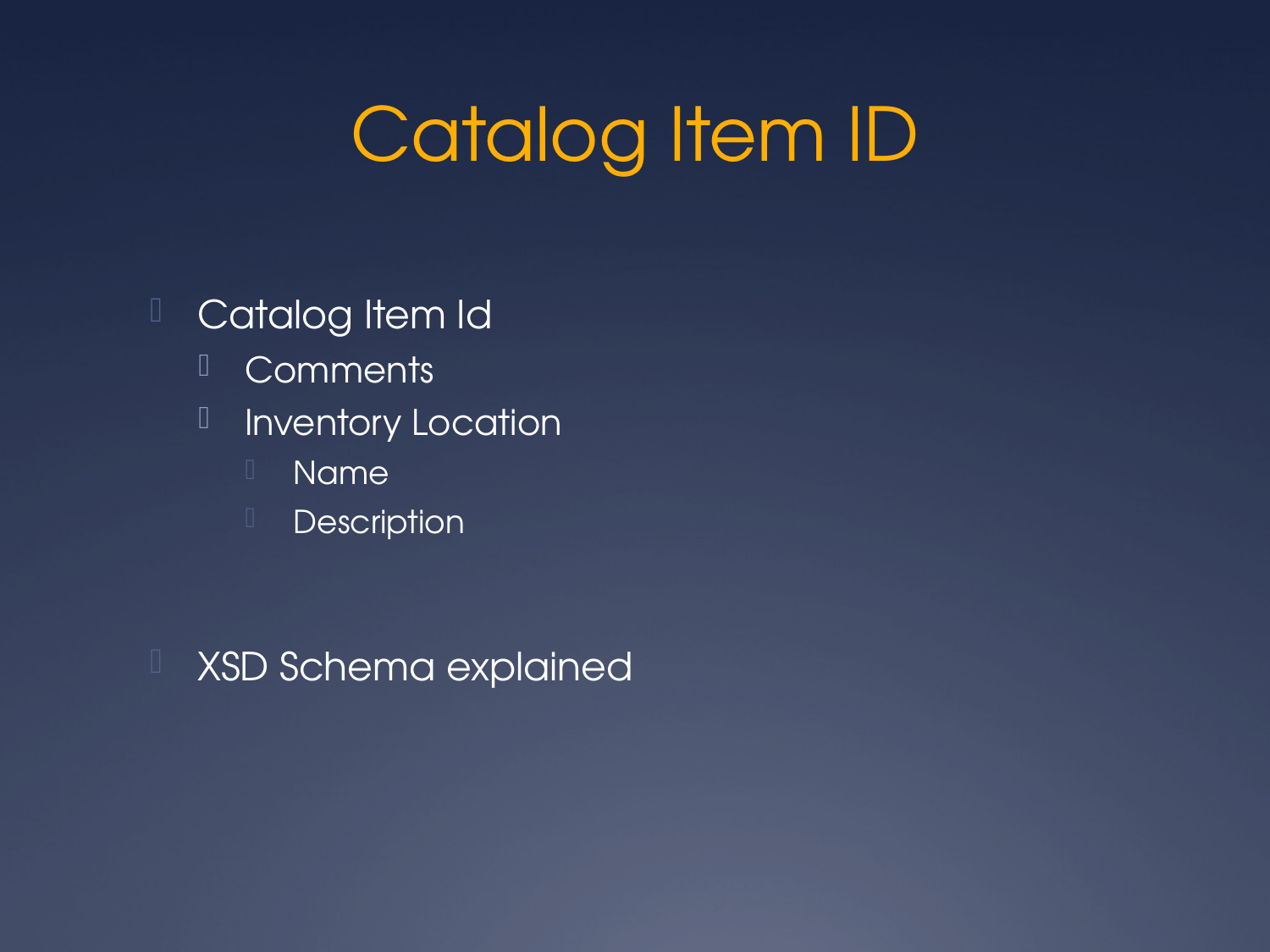

# Catalog Item ID
Catalog Item Id
Comments
Inventory Location
Name
Description

XSD Schema explained